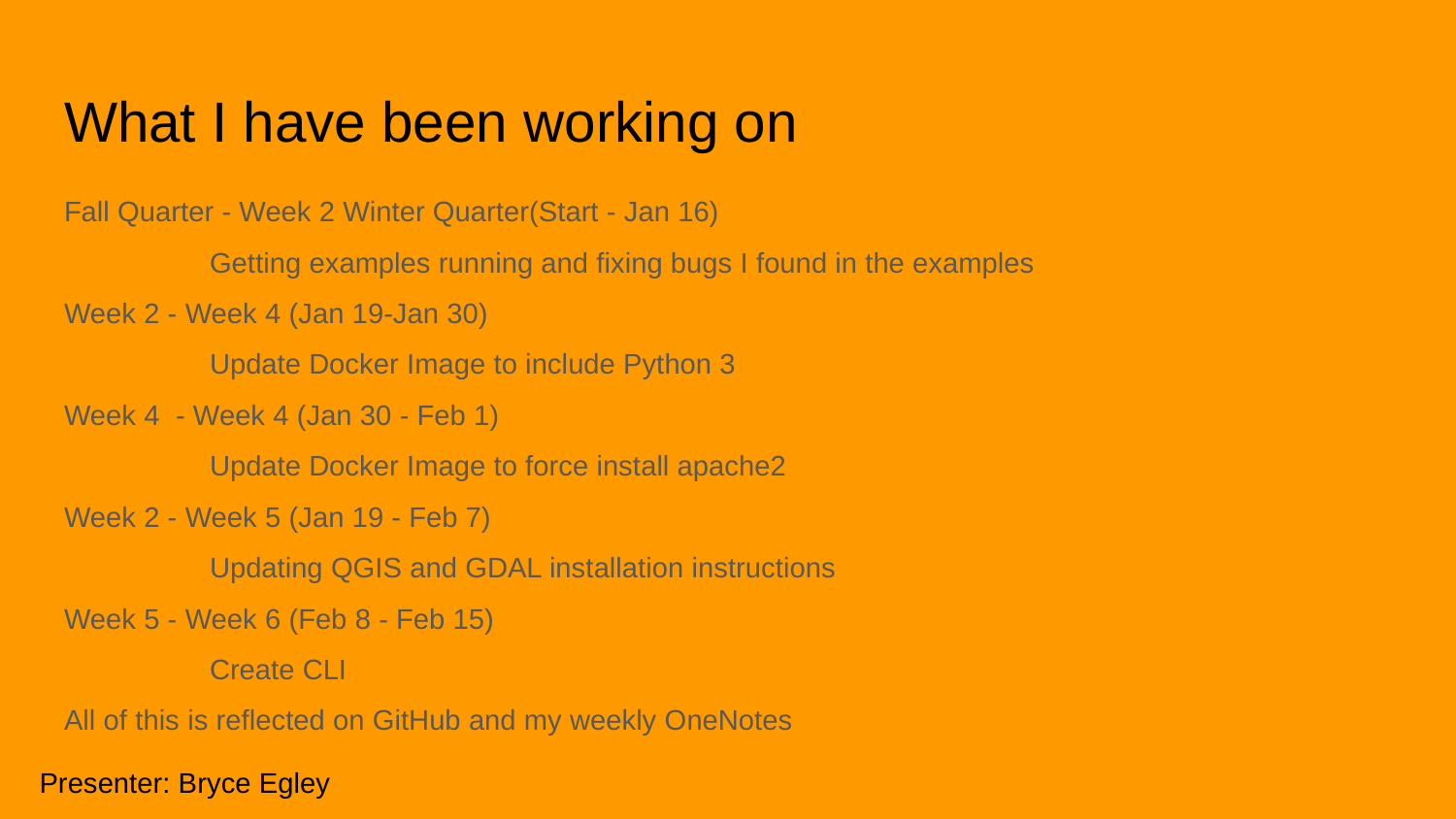

# What I have been working on
Fall Quarter - Week 2 Winter Quarter(Start - Jan 16)
	Getting examples running and fixing bugs I found in the examples
Week 2 - Week 4 (Jan 19-Jan 30)
	Update Docker Image to include Python 3
Week 4  - Week 4 (Jan 30 - Feb 1)
	Update Docker Image to force install apache2
Week 2 - Week 5 (Jan 19 - Feb 7)
	Updating QGIS and GDAL installation instructions
Week 5 - Week 6 (Feb 8 - Feb 15)
	Create CLI
All of this is reflected on GitHub and my weekly OneNotes
Presenter: Bryce Egley